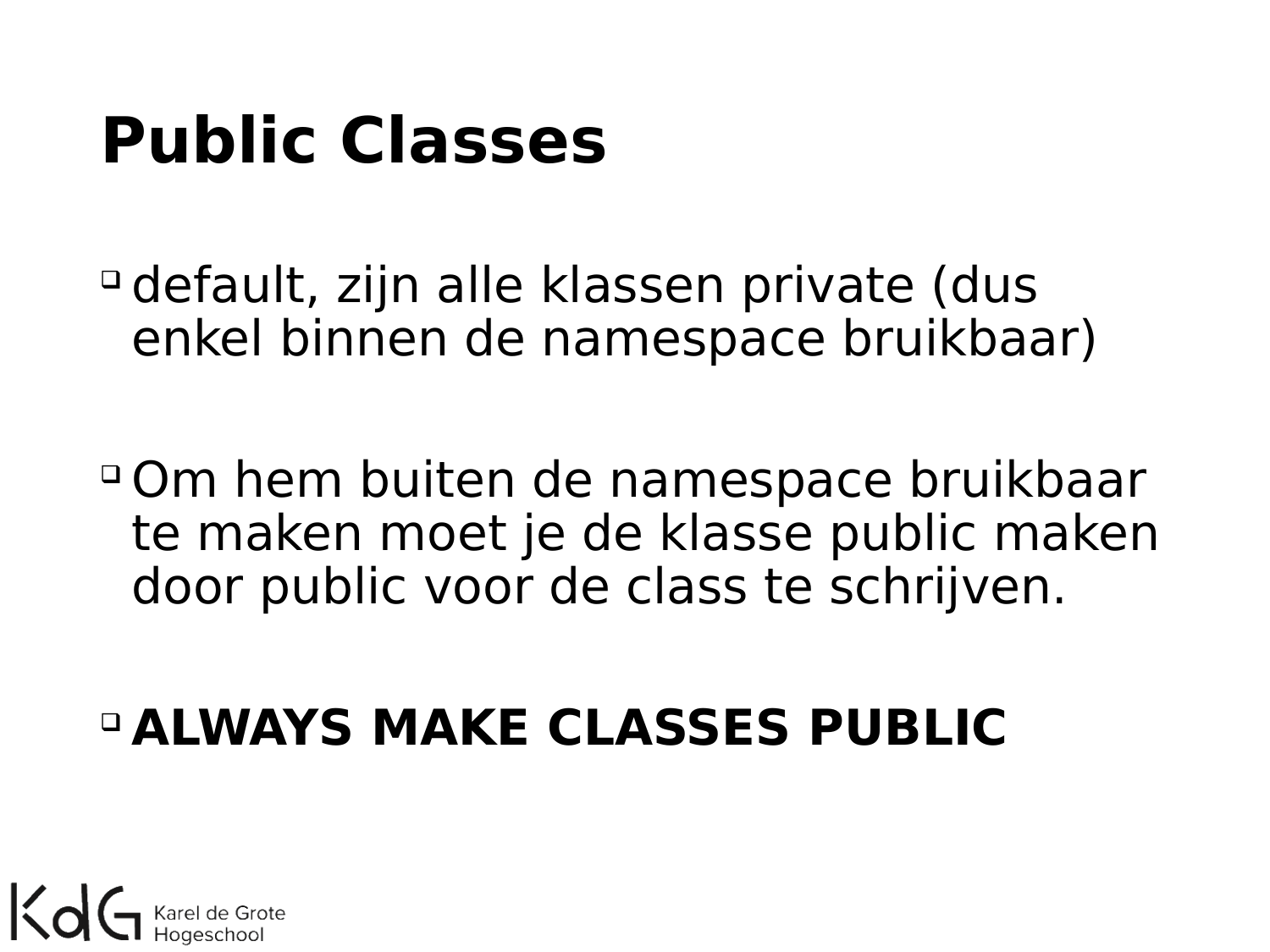

# Public Classes
default, zijn alle klassen private (dus enkel binnen de namespace bruikbaar)

Om hem buiten de namespace bruikbaar te maken moet je de klasse public maken door public voor de class te schrijven.

ALWAYS MAKE CLASSES PUBLIC